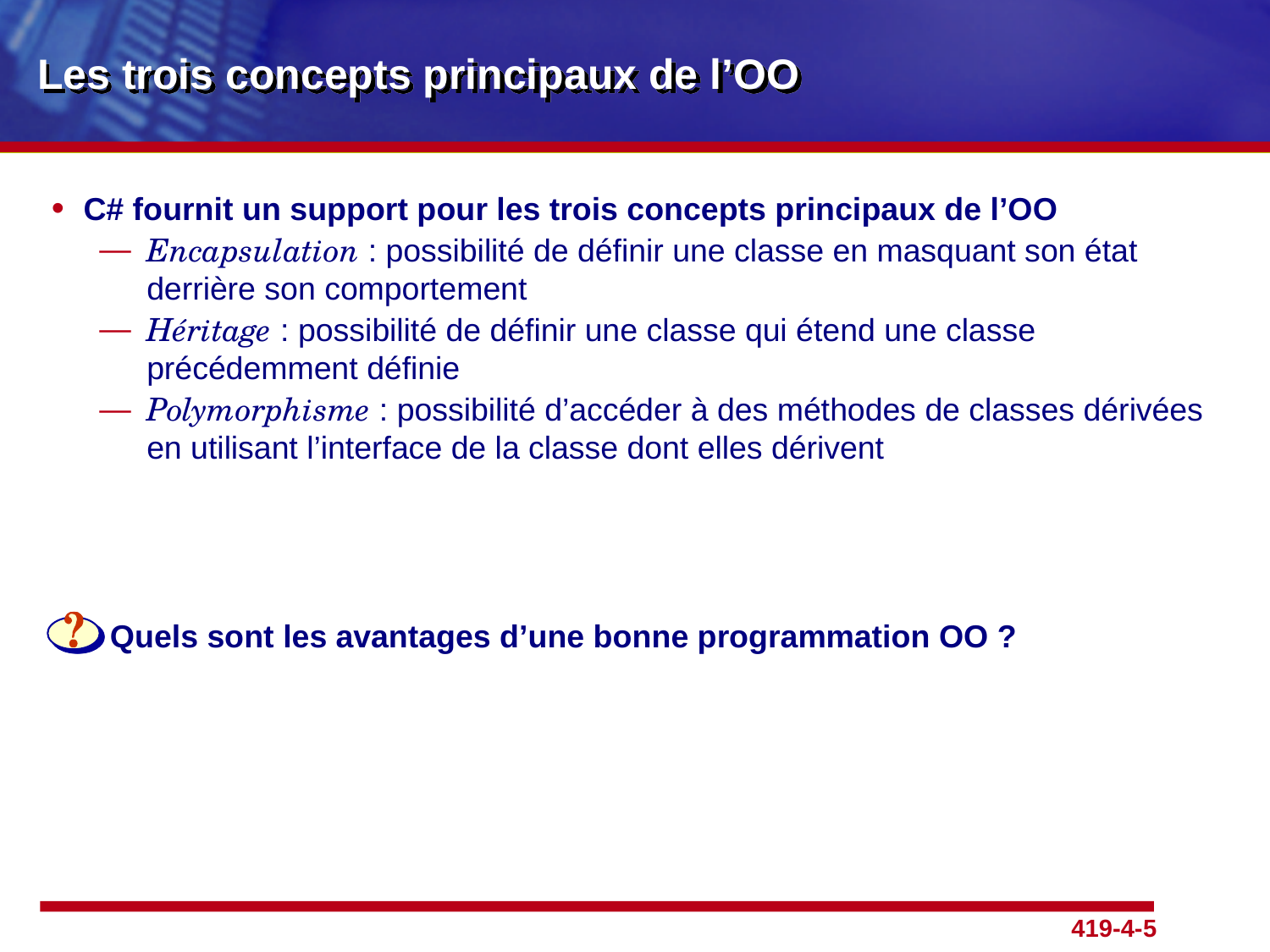

# Les trois concepts principaux de l’OO
C# fournit un support pour les trois concepts principaux de l’OO
Encapsulation : possibilité de définir une classe en masquant son état derrière son comportement
Héritage : possibilité de définir une classe qui étend une classe précédemment définie
Polymorphisme : possibilité d’accéder à des méthodes de classes dérivées en utilisant l’interface de la classe dont elles dérivent

	   Quels sont les avantages d’une bonne programmation OO ?